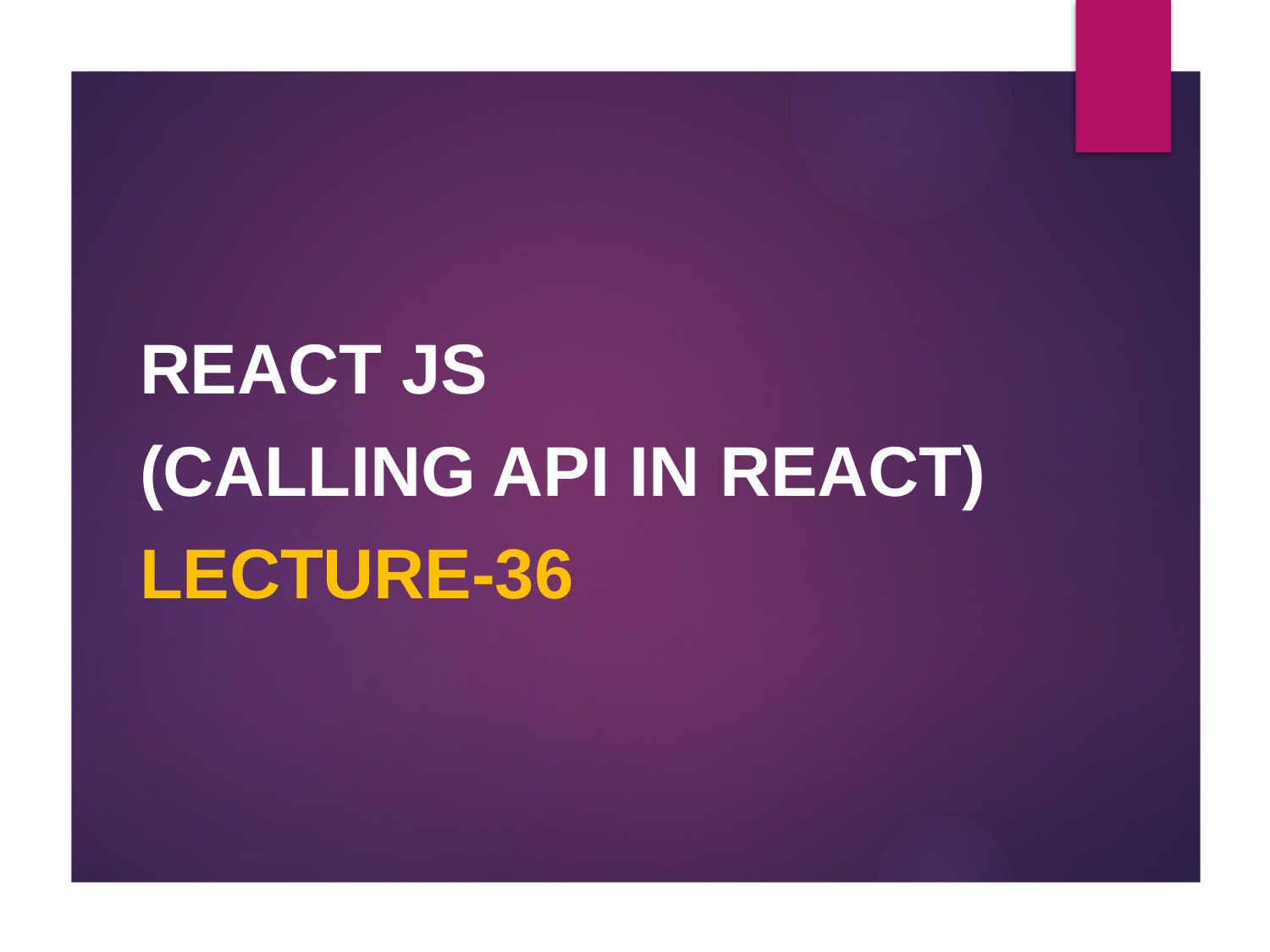

React JS
(CALLING API In REACT)
Lecture-36